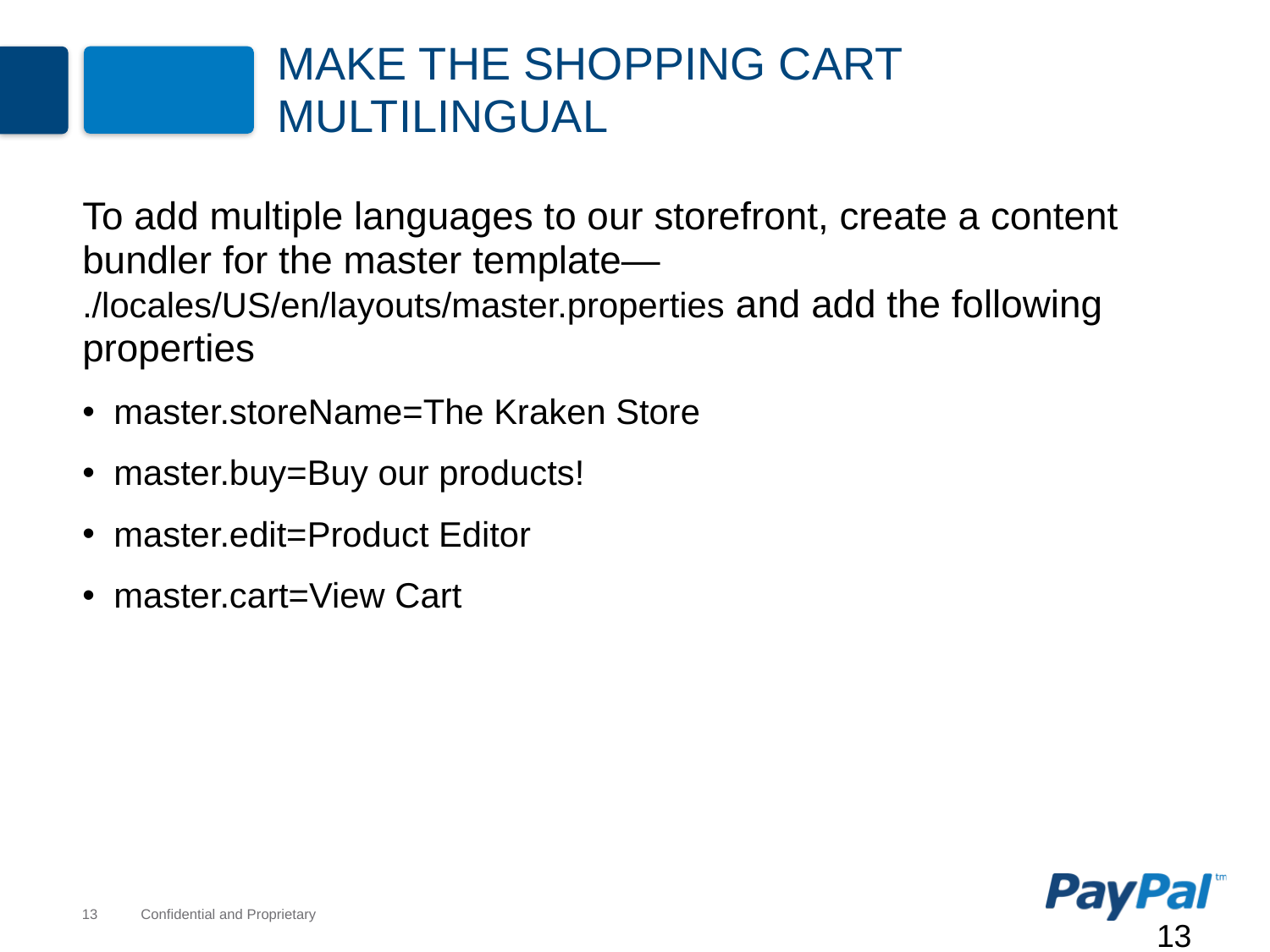

# Make the Shopping Cart Multilingual
To add multiple languages to our storefront, create a content bundler for the master template—
./locales/US/en/layouts/master.properties and add the following properties
master.storeName=The Kraken Store
master.buy=Buy our products!
master.edit=Product Editor
master.cart=View Cart
13